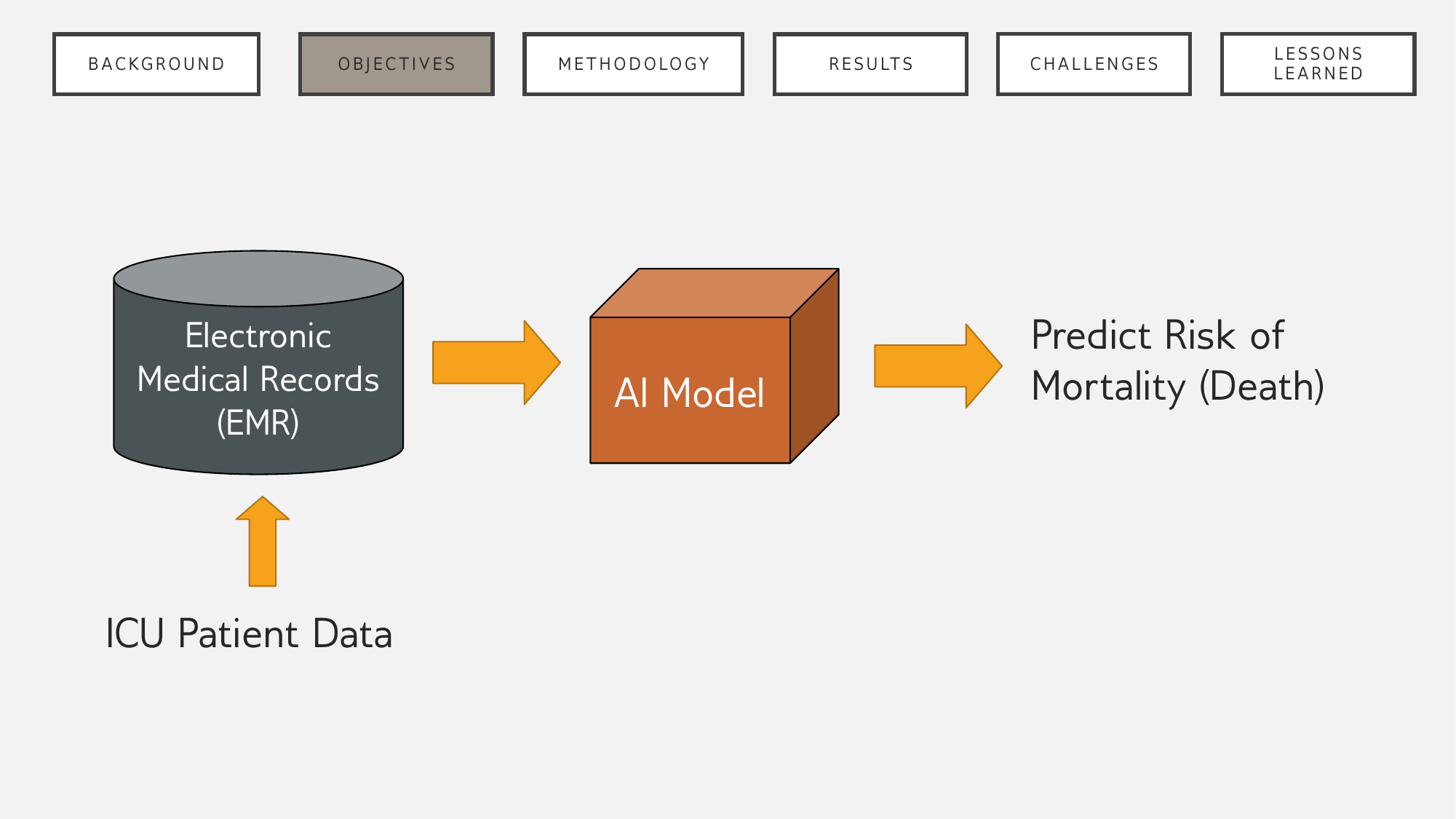

challenges
Lessons
learned
# background
objectives
methodology
results
Electronic Medical Records (EMR)
AI Model
Predict Risk of Mortality (Death)

ICU Patient Data